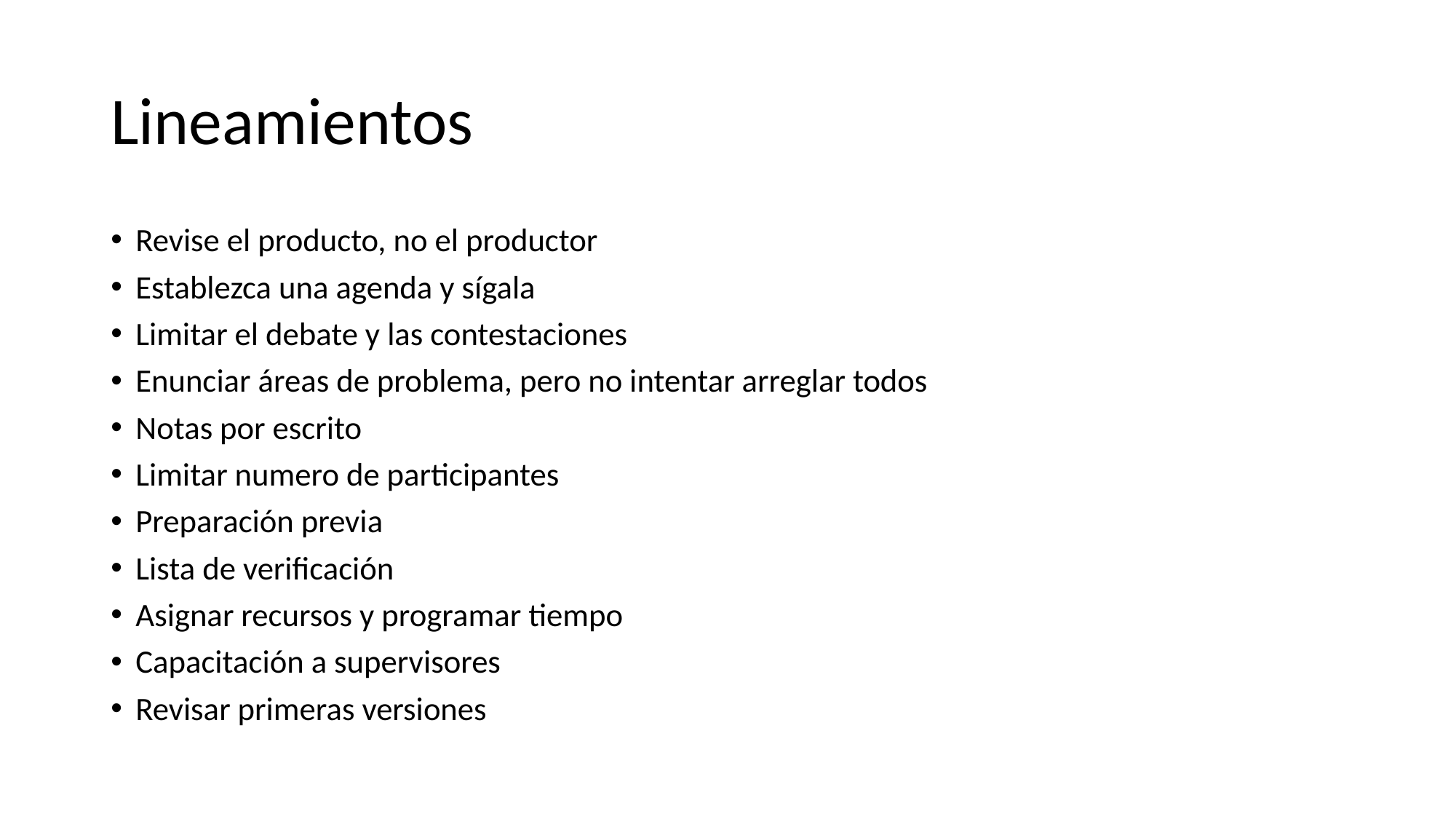

# Lineamientos
Revise el producto, no el productor
Establezca una agenda y sígala
Limitar el debate y las contestaciones
Enunciar áreas de problema, pero no intentar arreglar todos
Notas por escrito
Limitar numero de participantes
Preparación previa
Lista de verificación
Asignar recursos y programar tiempo
Capacitación a supervisores
Revisar primeras versiones